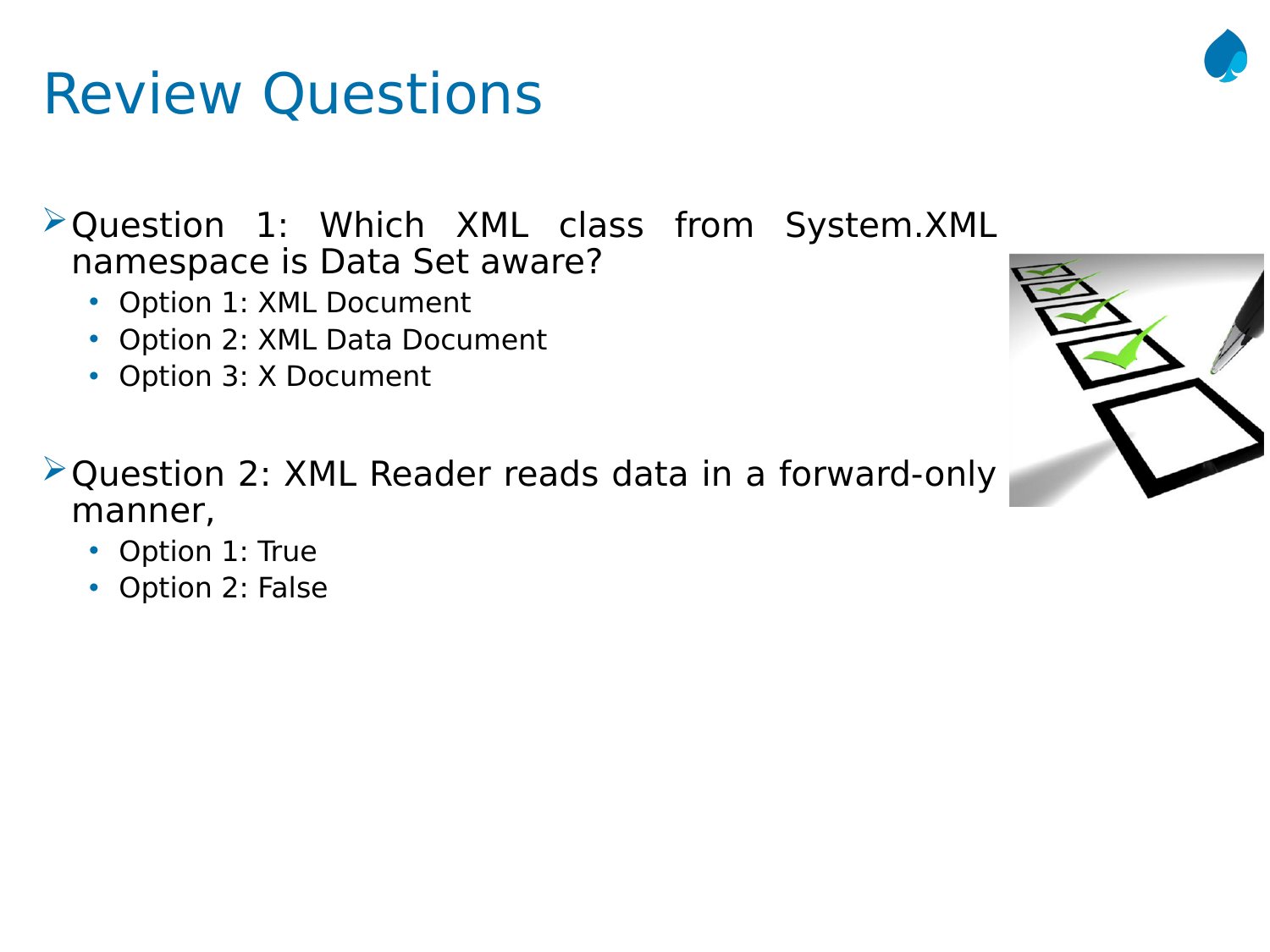

# Review Questions
Question 1: Which XML class from System.XML namespace is Data Set aware?
Option 1: XML Document
Option 2: XML Data Document
Option 3: X Document

Question 2: XML Reader reads data in a forward-only manner,
Option 1: True
Option 2: False